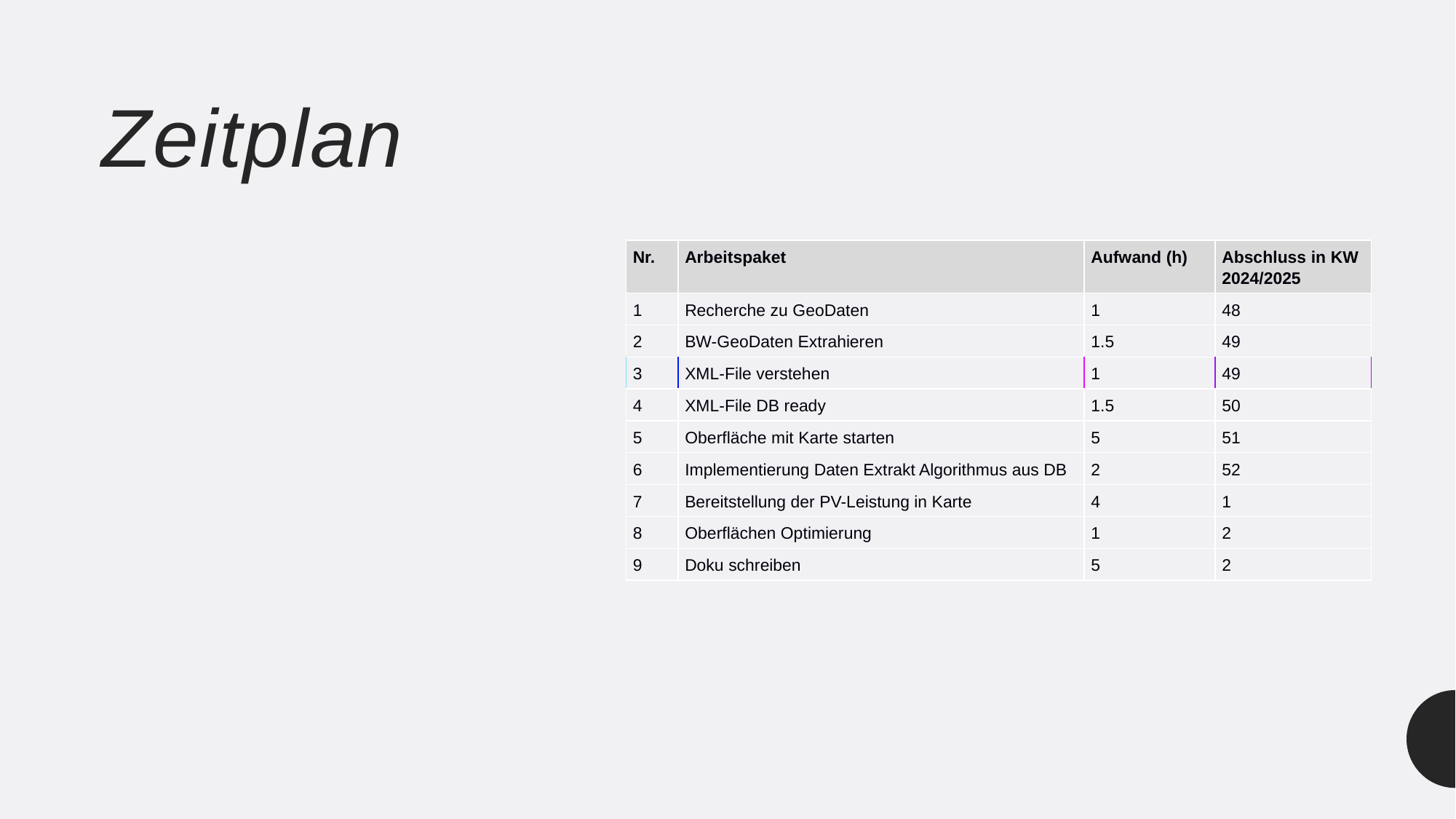

# Zeitplan
| Nr. | Arbeitspaket | Aufwand (h) | Abschluss in KW 2024/2025 |
| --- | --- | --- | --- |
| 1 | Recherche zu GeoDaten | 1 | 48 |
| 2 | BW-GeoDaten Extrahieren | 1.5 | 49 |
| 3 | XML-File verstehen | 1 | 49 |
| 4 | XML-File DB ready | 1.5 | 50 |
| 5 | Oberfläche mit Karte starten | 5 | 51 |
| 6 | Implementierung Daten Extrakt Algorithmus aus DB | 2 | 52 |
| 7 | Bereitstellung der PV-Leistung in Karte | 4 | 1 |
| 8 | Oberflächen Optimierung | 1 | 2 |
| 9 | Doku schreiben | 5 | 2 |